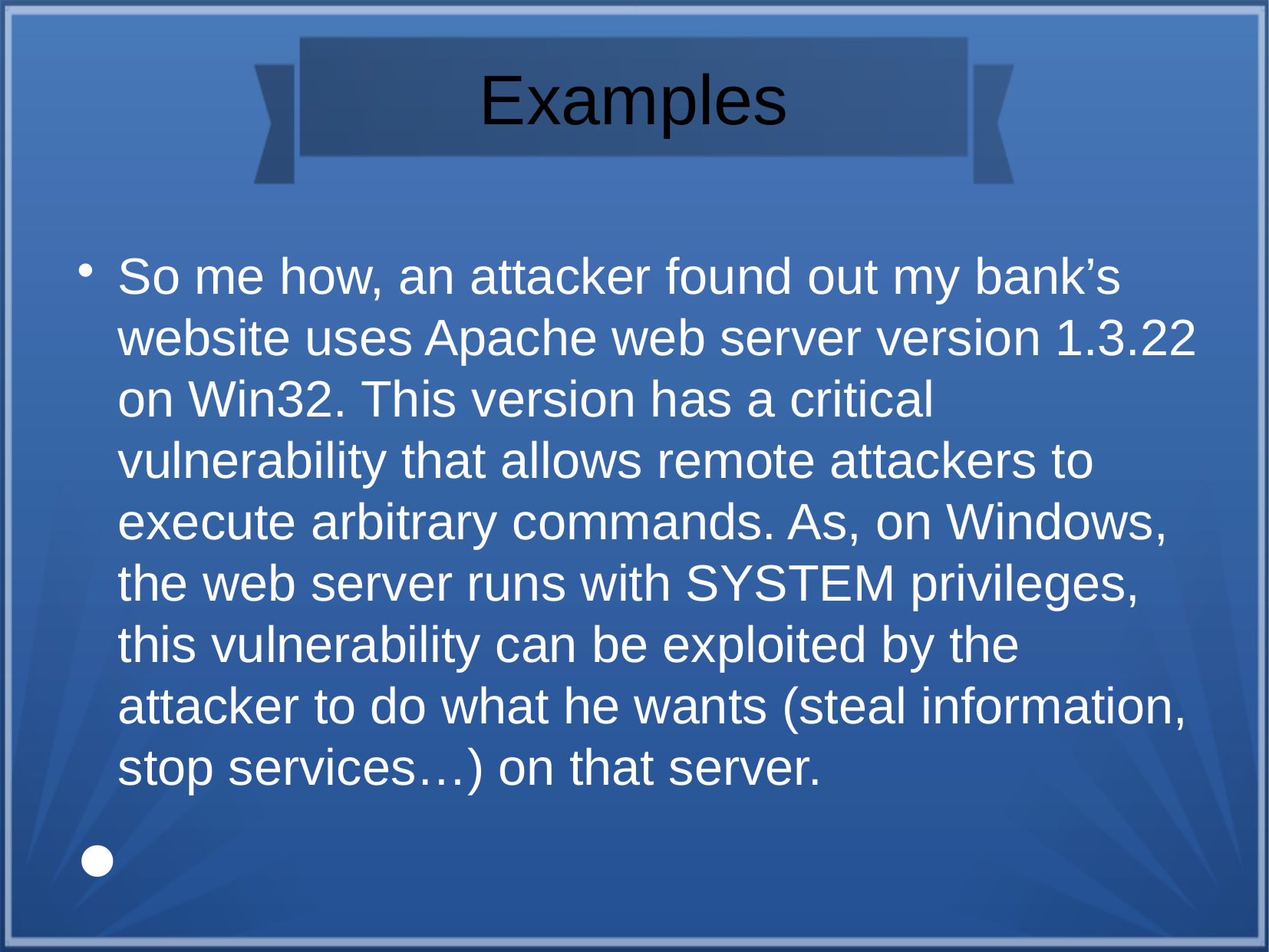

Examples
So me how, an attacker found out my bank’s website uses Apache web server version 1.3.22 on Win32. This version has a critical vulnerability that allows remote attackers to execute arbitrary commands. As, on Windows, the web server runs with SYSTEM privileges, this vulnerability can be exploited by the attacker to do what he wants (steal information, stop services…) on that server.